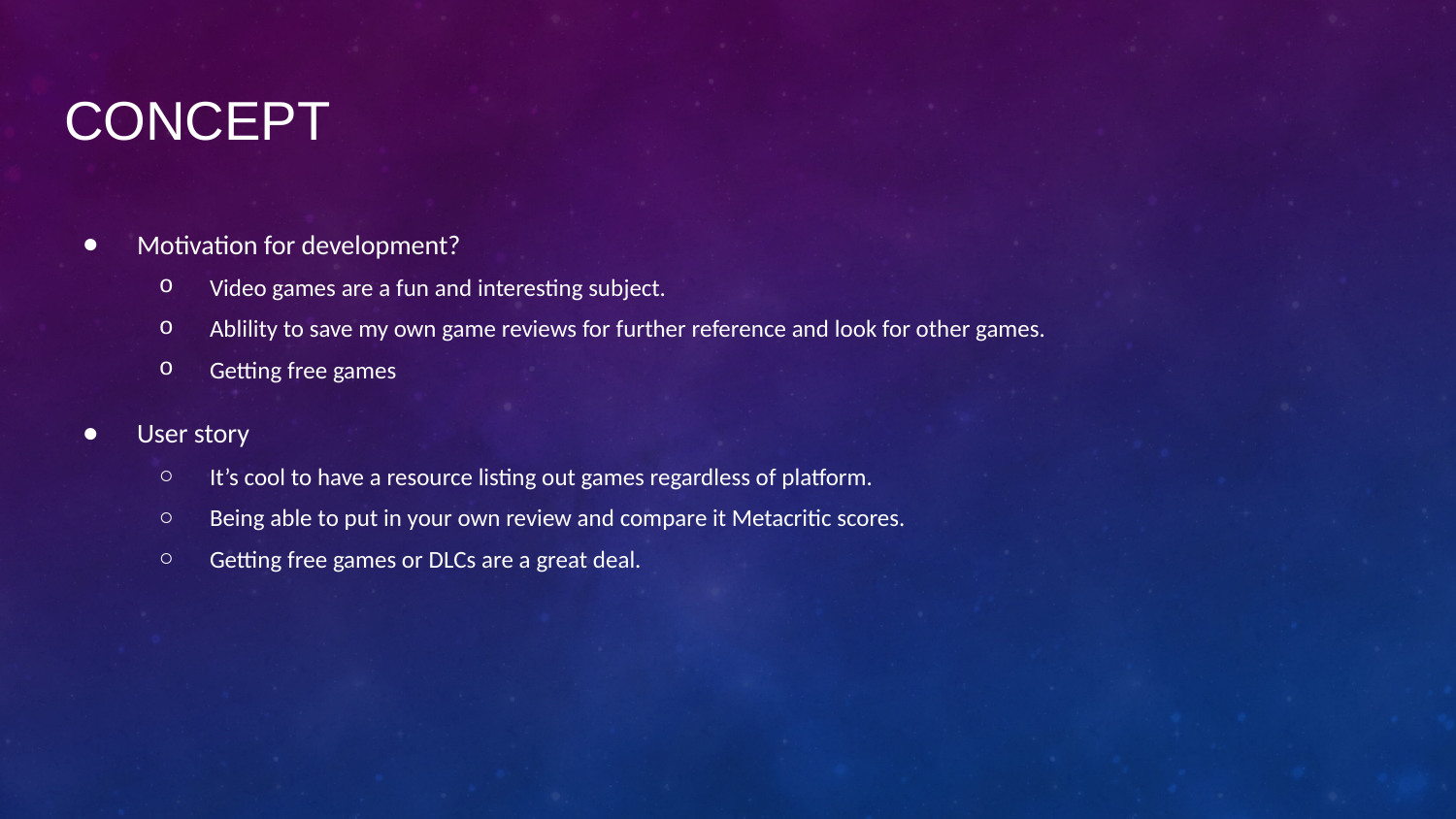

# Concept

Motivation for development?
Video games are a fun and interesting subject.
Ablility to save my own game reviews for further reference and look for other games.
Getting free games

User story
It’s cool to have a resource listing out games regardless of platform.
Being able to put in your own review and compare it Metacritic scores.
Getting free games or DLCs are a great deal.